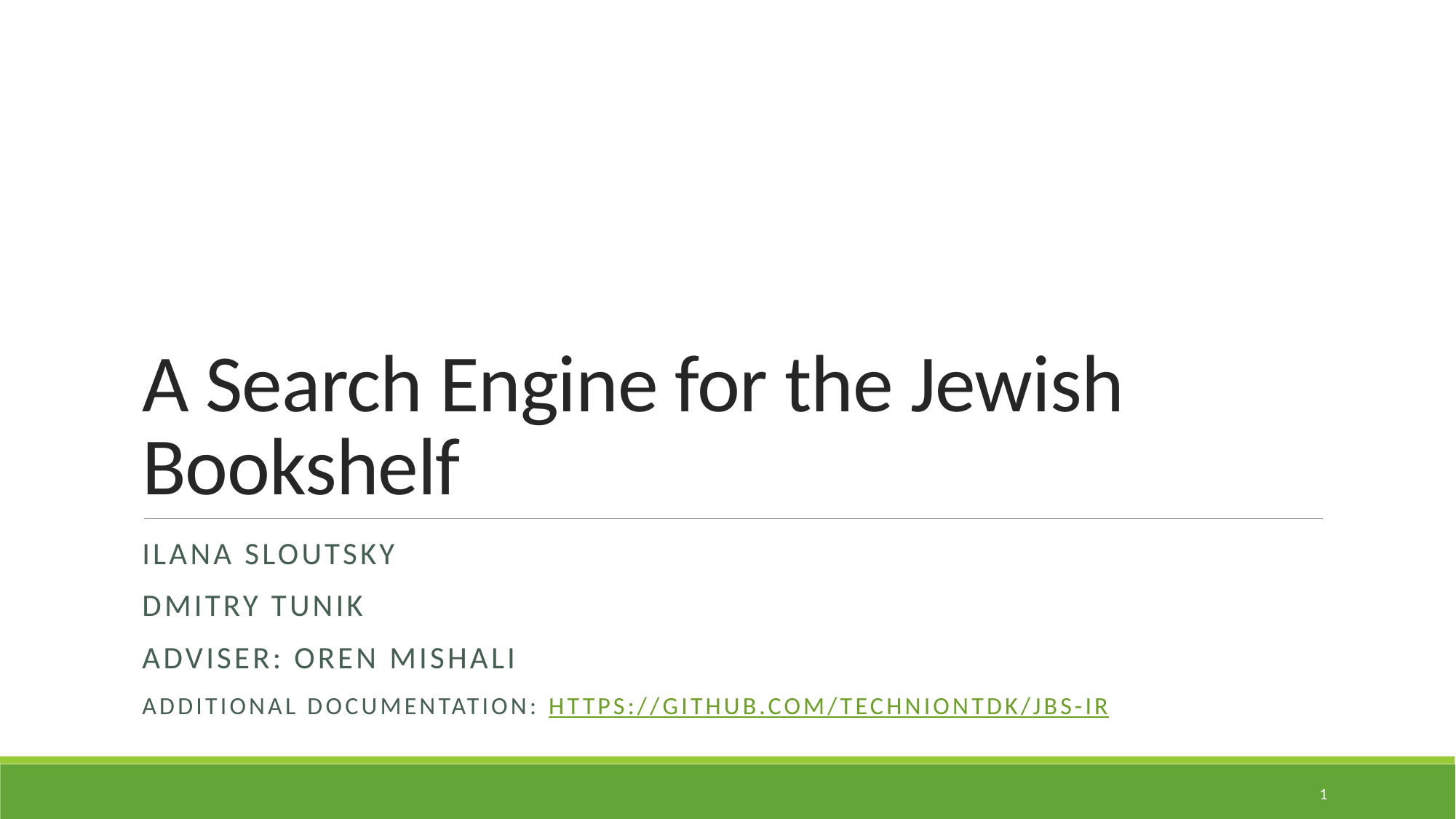

# A Search Engine for the Jewish Bookshelf
Ilana sloutsky
Dmitry tunik
adviser: Oren mishali
Additional Documentation: https://github.com/TechnionTDK/jbs-ir

1